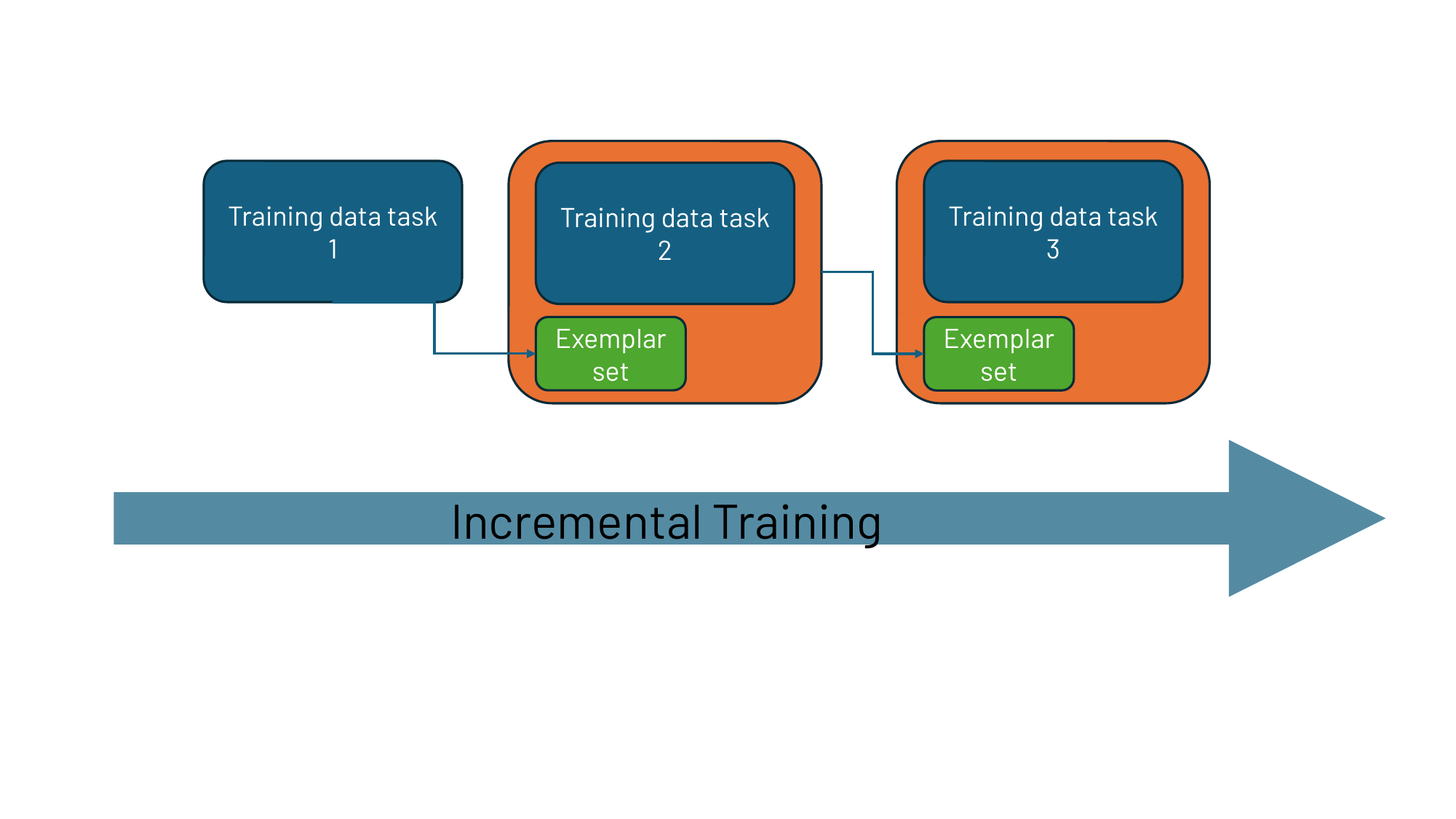

Training data task 2
Exemplarset

Training data task 3
Exemplarset
Training data task 1
Incremental Training